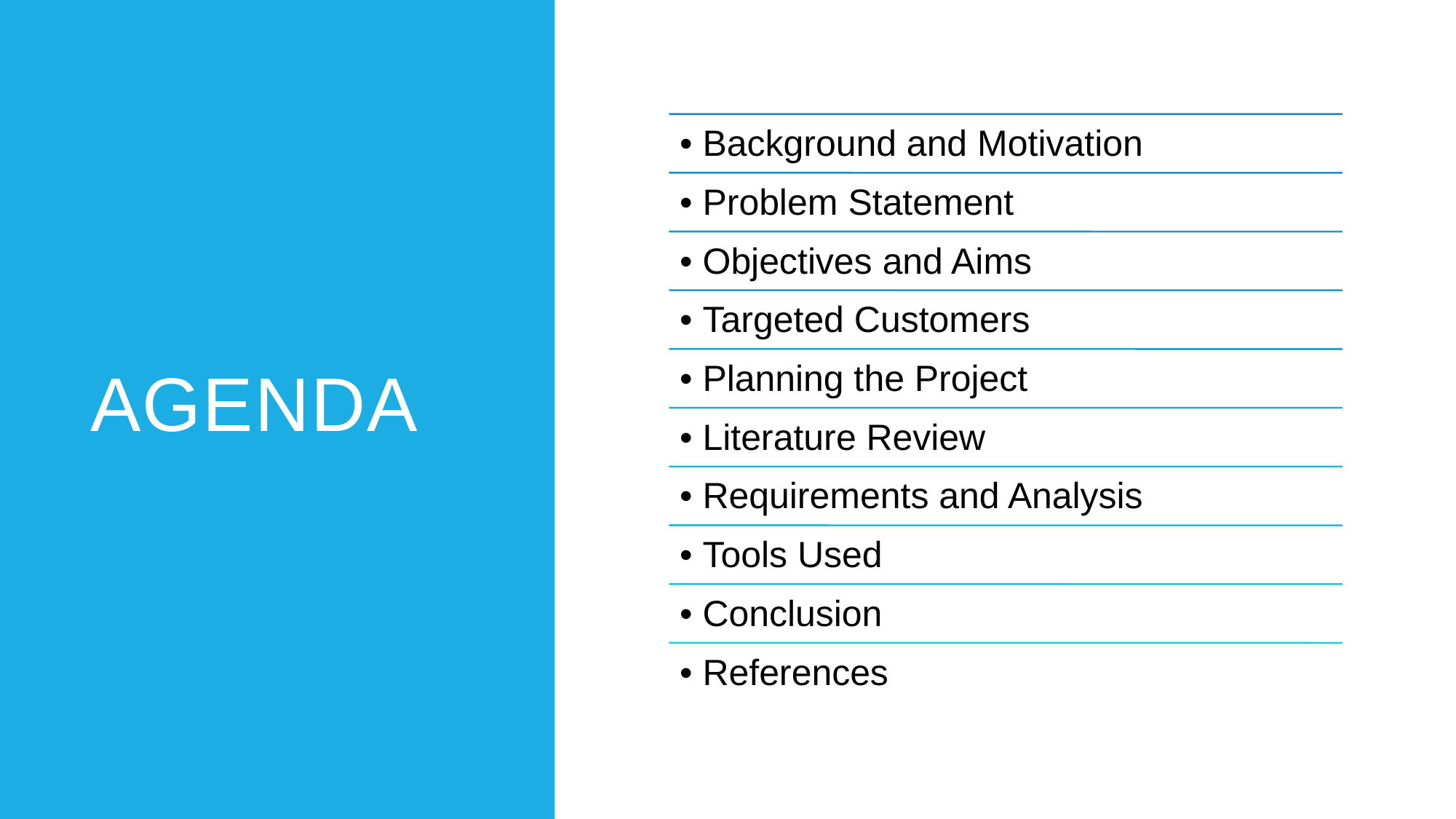

# AGenda
• Background and Motivation
• Problem Statement
• Objectives and Aims
• Targeted Customers
• Planning the Project
• Literature Review
• Requirements and Analysis
• Tools Used
• Conclusion
• References